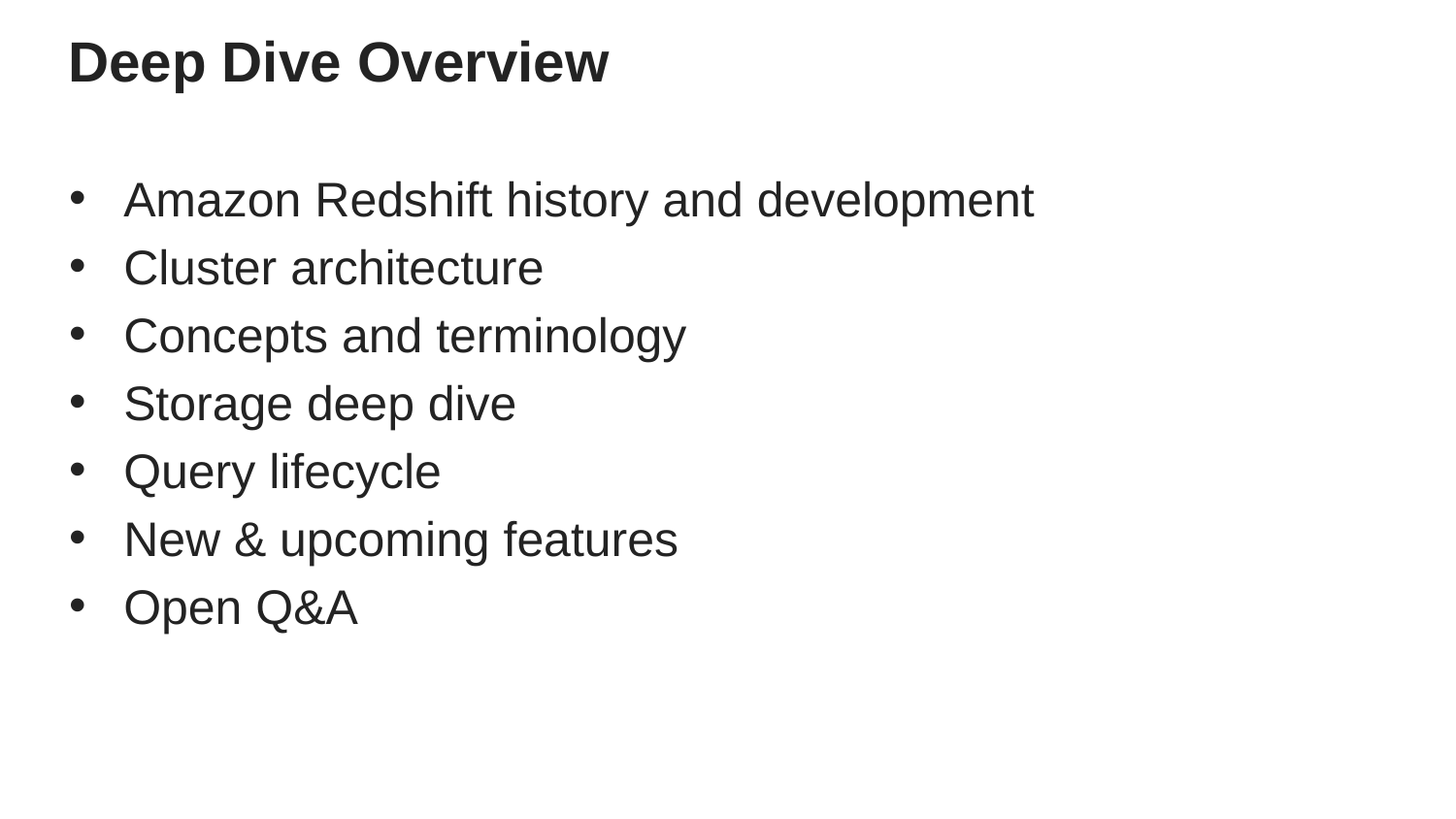

# Deep Dive Overview
Amazon Redshift history and development
Cluster architecture
Concepts and terminology
Storage deep dive
Query lifecycle
New & upcoming features
Open Q&A